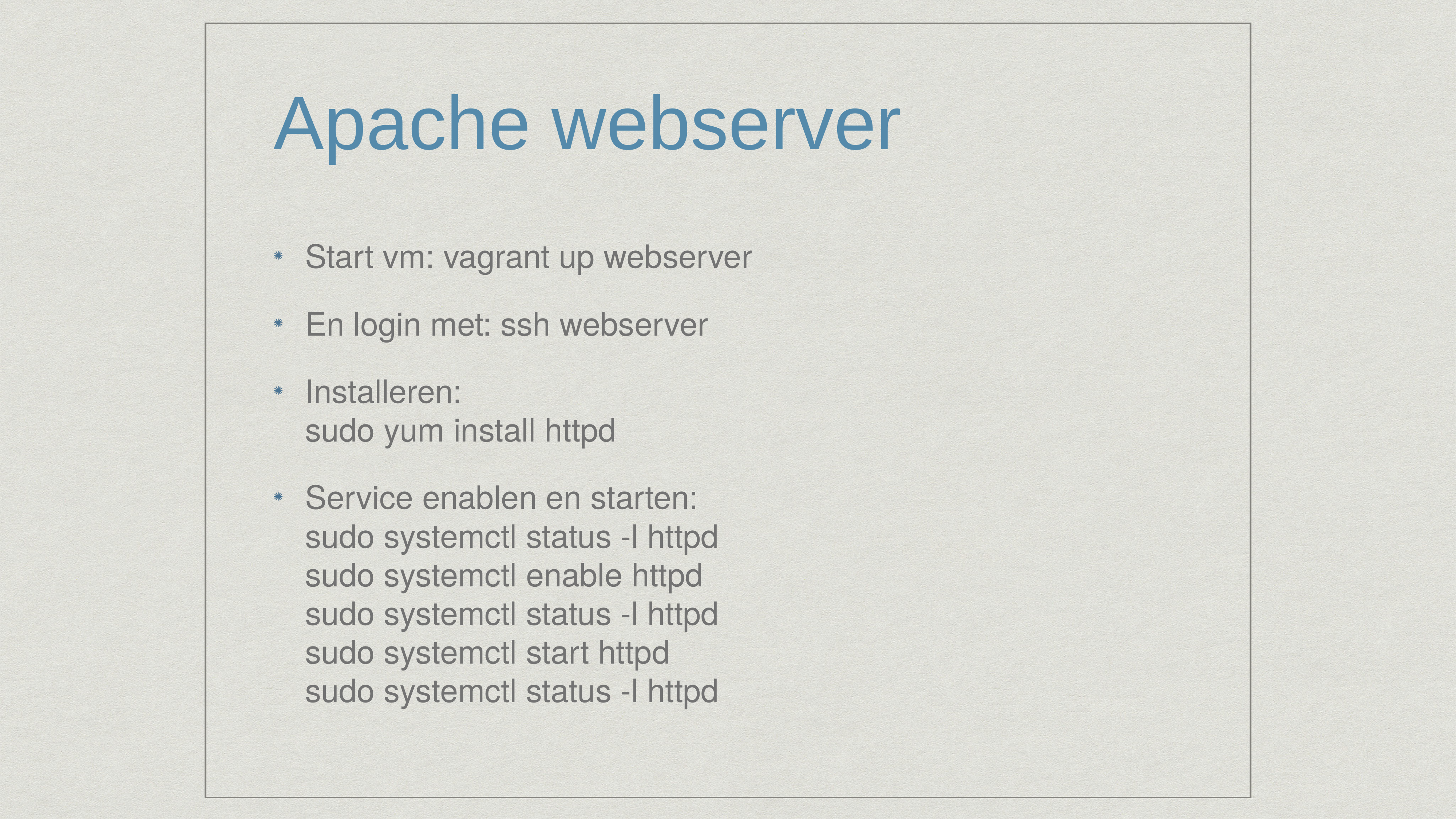

# Apache webserver
Start vm: vagrant up webserver
En login met: ssh webserver
Installeren:
sudo yum install httpd
Service enablen en starten:
sudo systemctl status -l httpd
sudo systemctl enable httpd
sudo systemctl status -l httpd
sudo systemctl start httpd
sudo systemctl status -l httpd